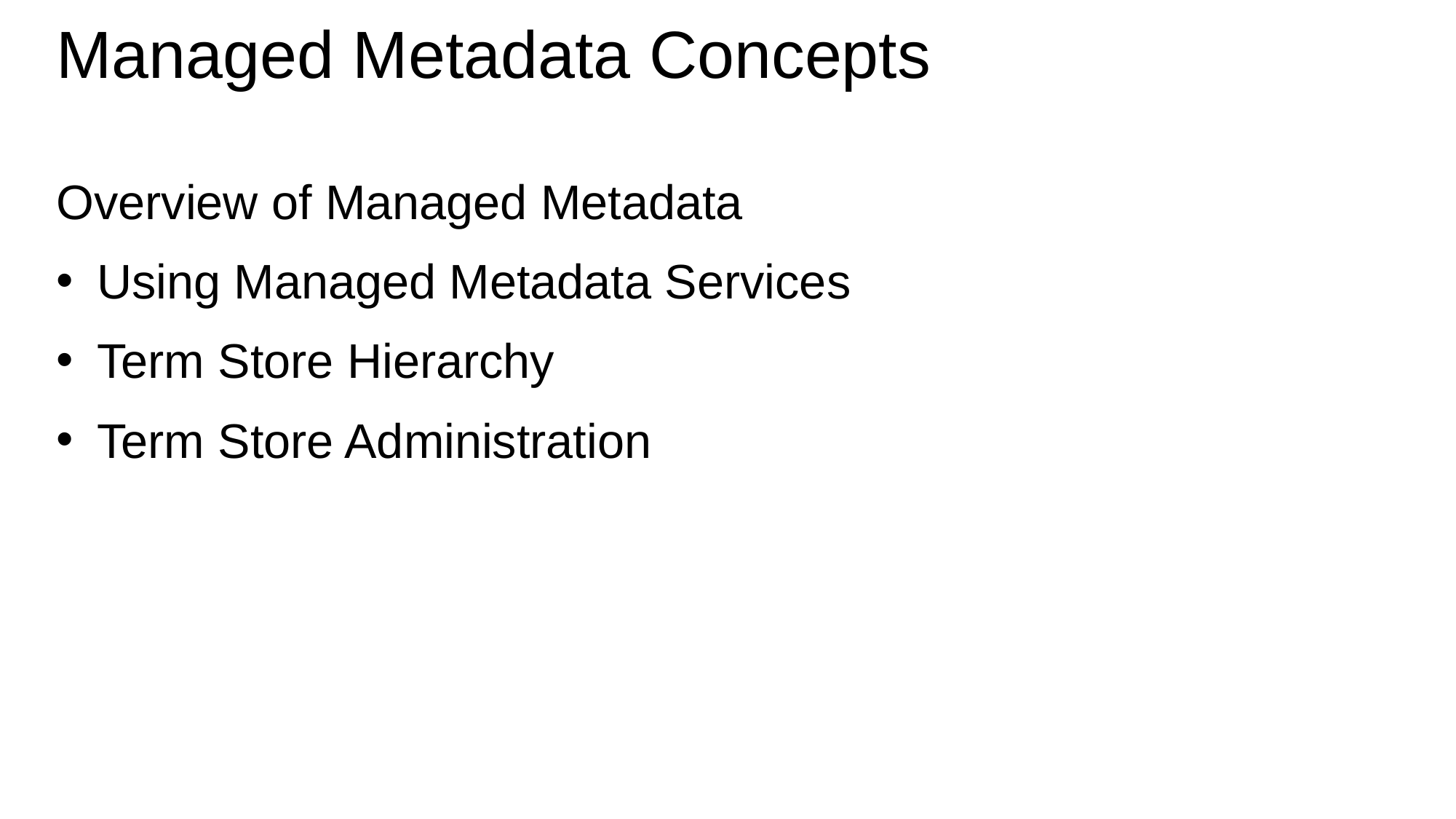

# Managed Metadata Concepts
Overview of Managed Metadata
Using Managed Metadata Services
Term Store Hierarchy
Term Store Administration